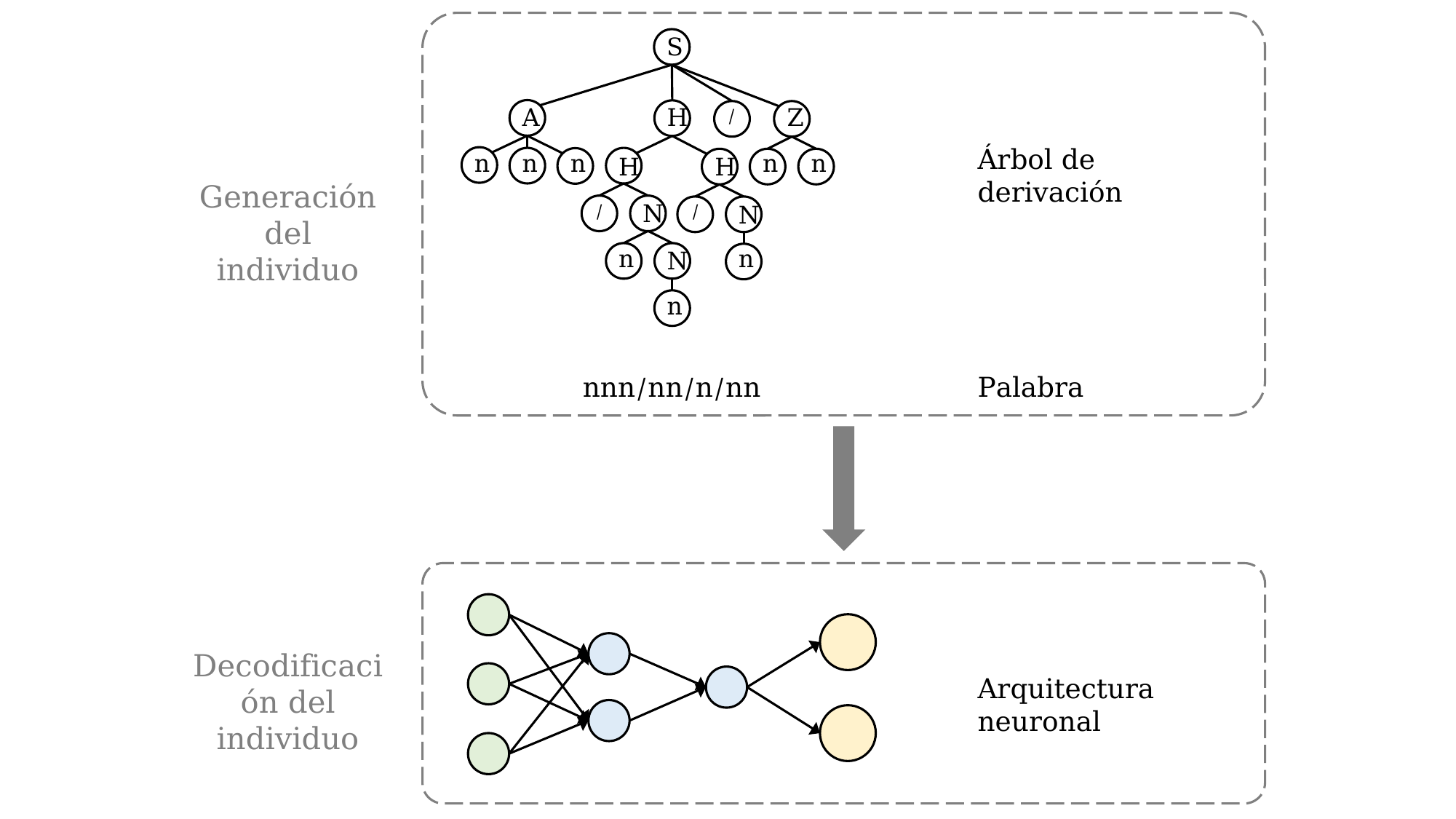

S

A
H
Z
/
n
n
n
n
n
H
H
N
/
N
n
n
N

n
/
Árbol de derivación
Generación del individuo
nnn/nn/n/nn
Palabra

Decodificación del individuo
Arquitectura neuronal